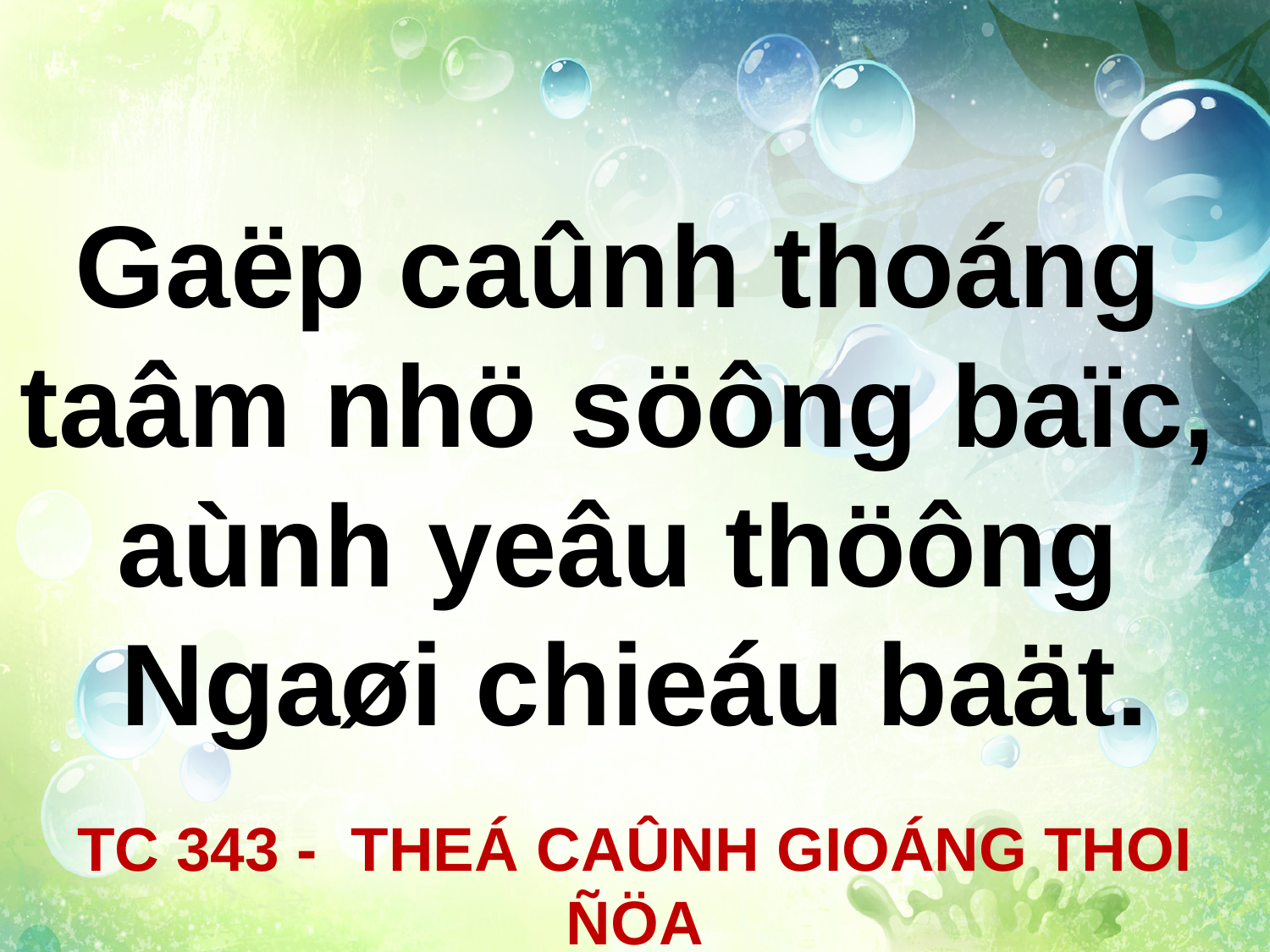

Gaëp caûnh thoáng
taâm nhö söông baïc,
aùnh yeâu thöông
Ngaøi chieáu baät.
TC 343 -  THEÁ CAÛNH GIOÁNG THOI ÑÖA